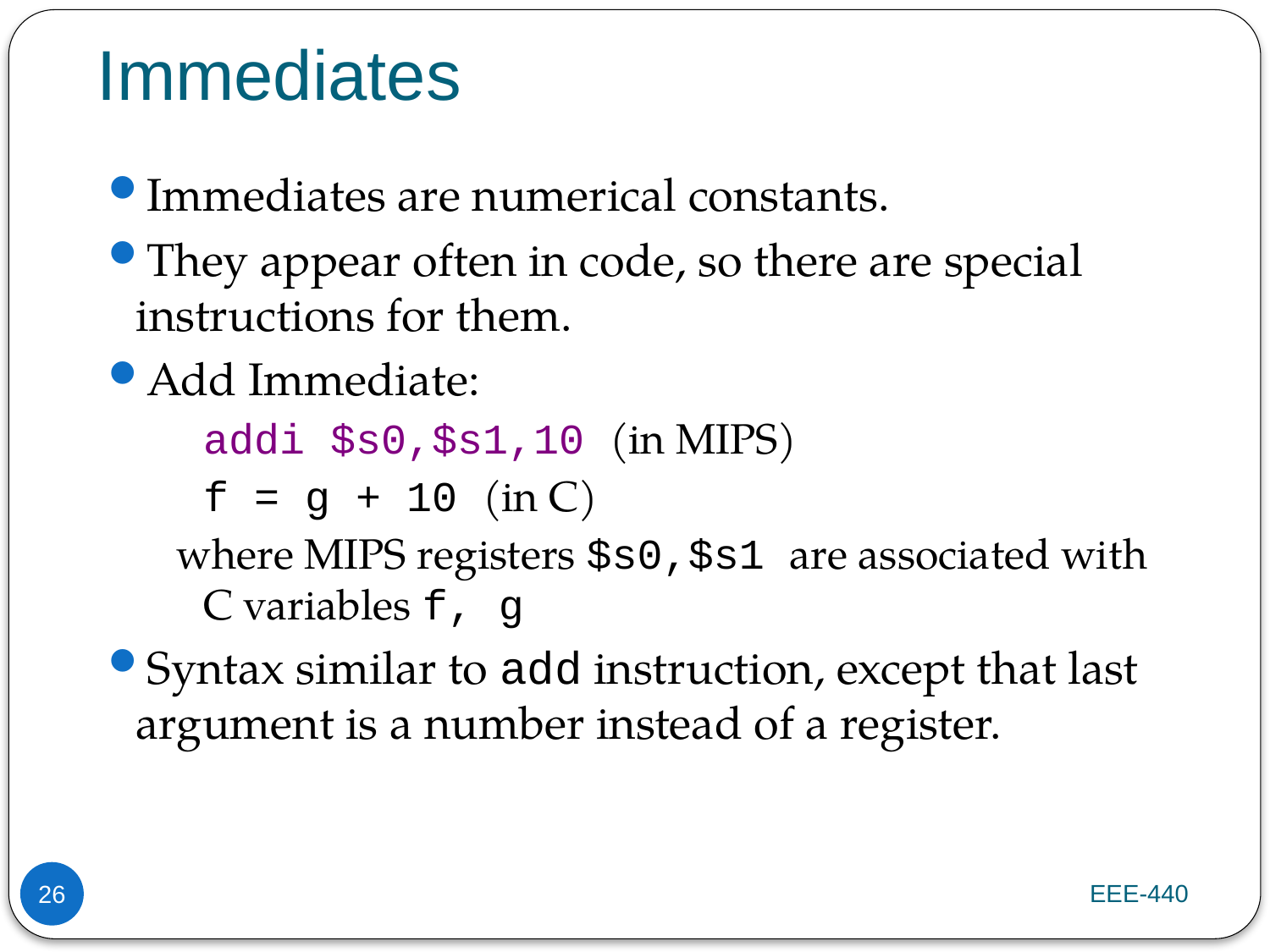

# Immediates
Immediates are numerical constants.
They appear often in code, so there are special instructions for them.
Add Immediate:
	addi $s0,$s1,10 (in MIPS)
	f = g + 10 (in C)
where MIPS registers $s0,$s1 are associated with C variables f, g
Syntax similar to add instruction, except that last argument is a number instead of a register.
EEE-440
26